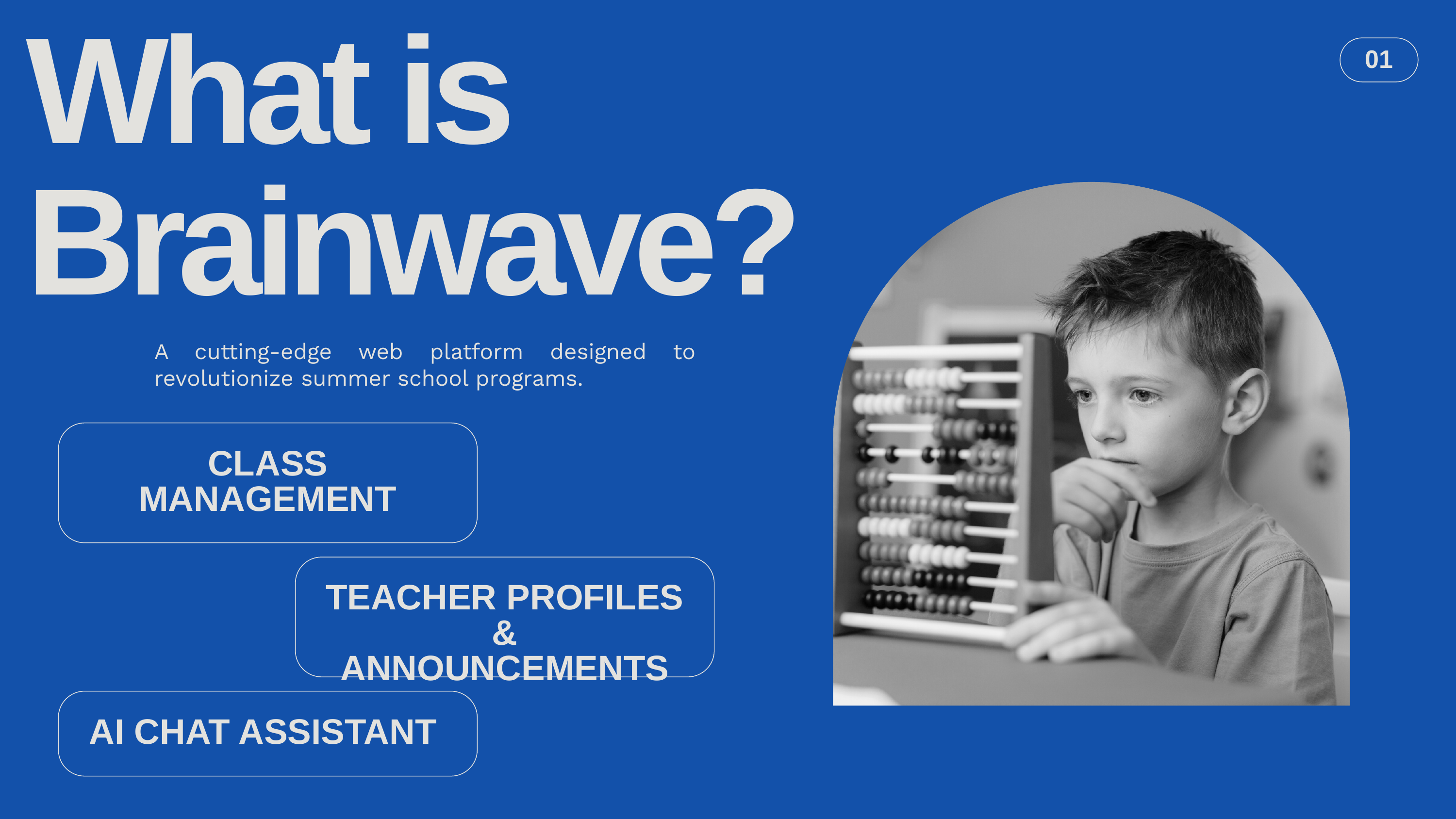

What is Brainwave?
01

A cutting-edge web platform designed to revolutionize summer school programs.

 CLASS  MANAGEMENT

TEACHER PROFILES & ANNOUNCEMENTS

AI CHAT ASSISTANT